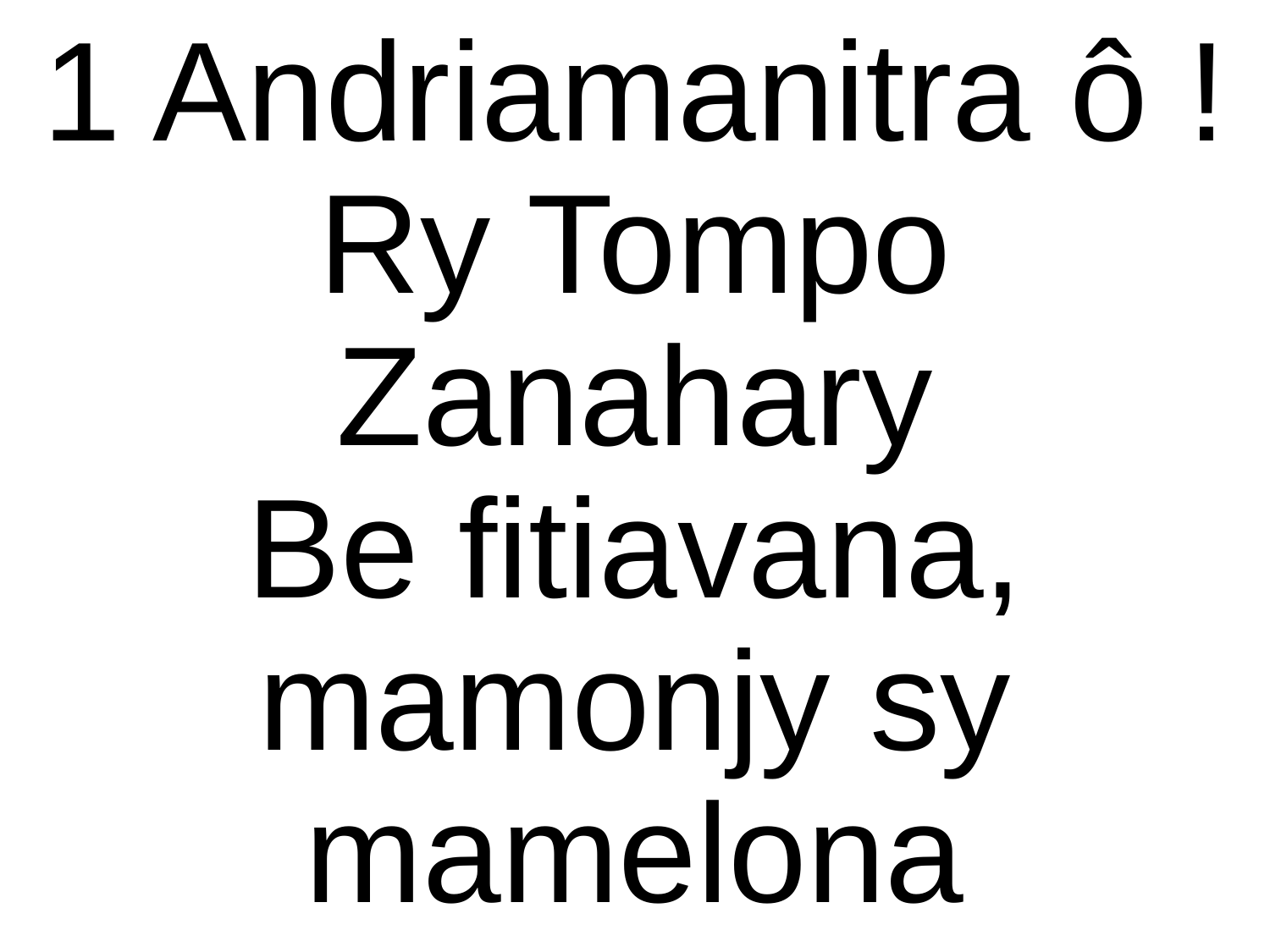

1 Andriamanitra ô ! Ry Tompo Zanahary
Be fitiavana, mamonjy sy mamelona